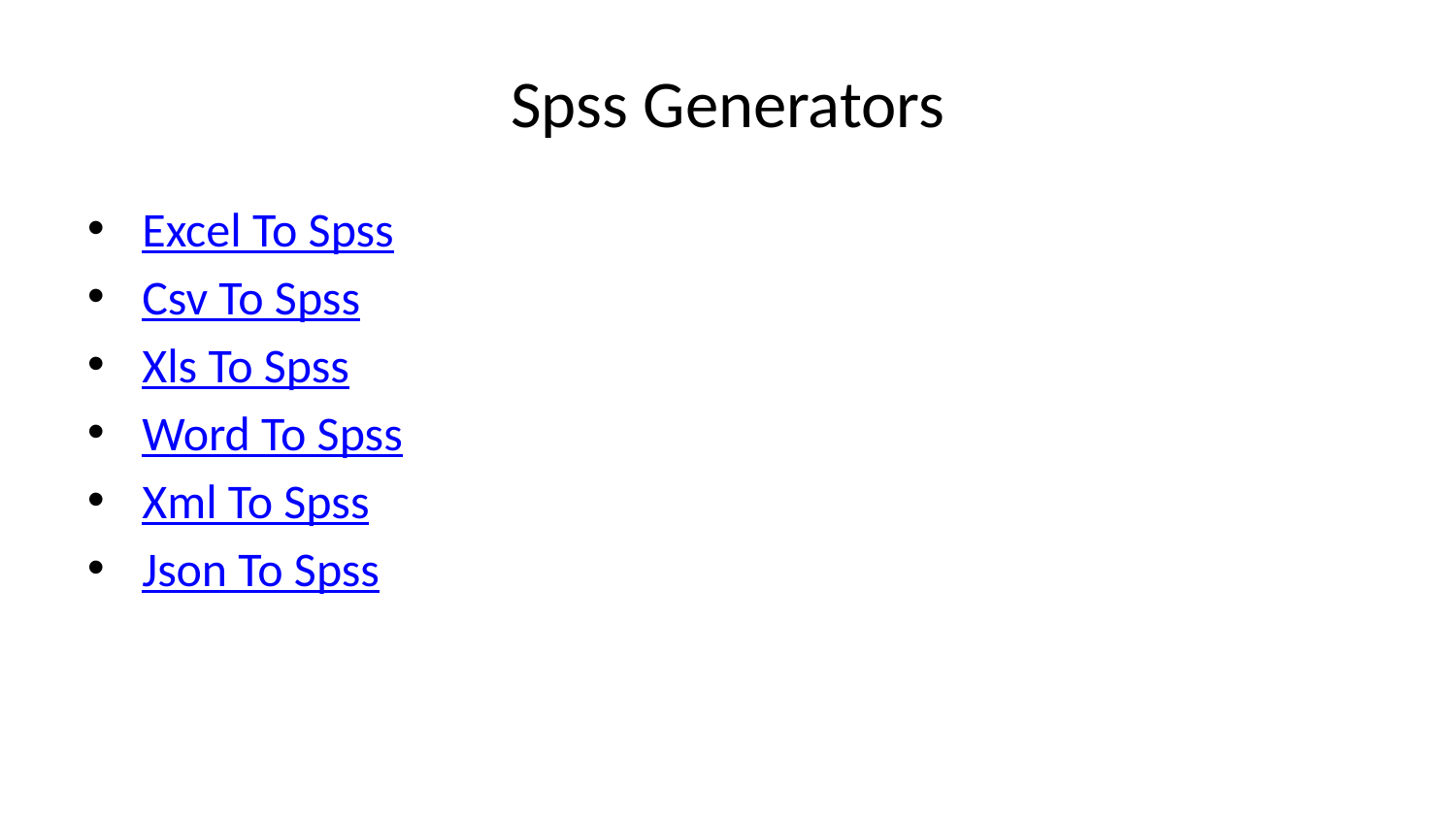

# Spss Generators
Excel To Spss
Csv To Spss
Xls To Spss
Word To Spss
Xml To Spss
Json To Spss